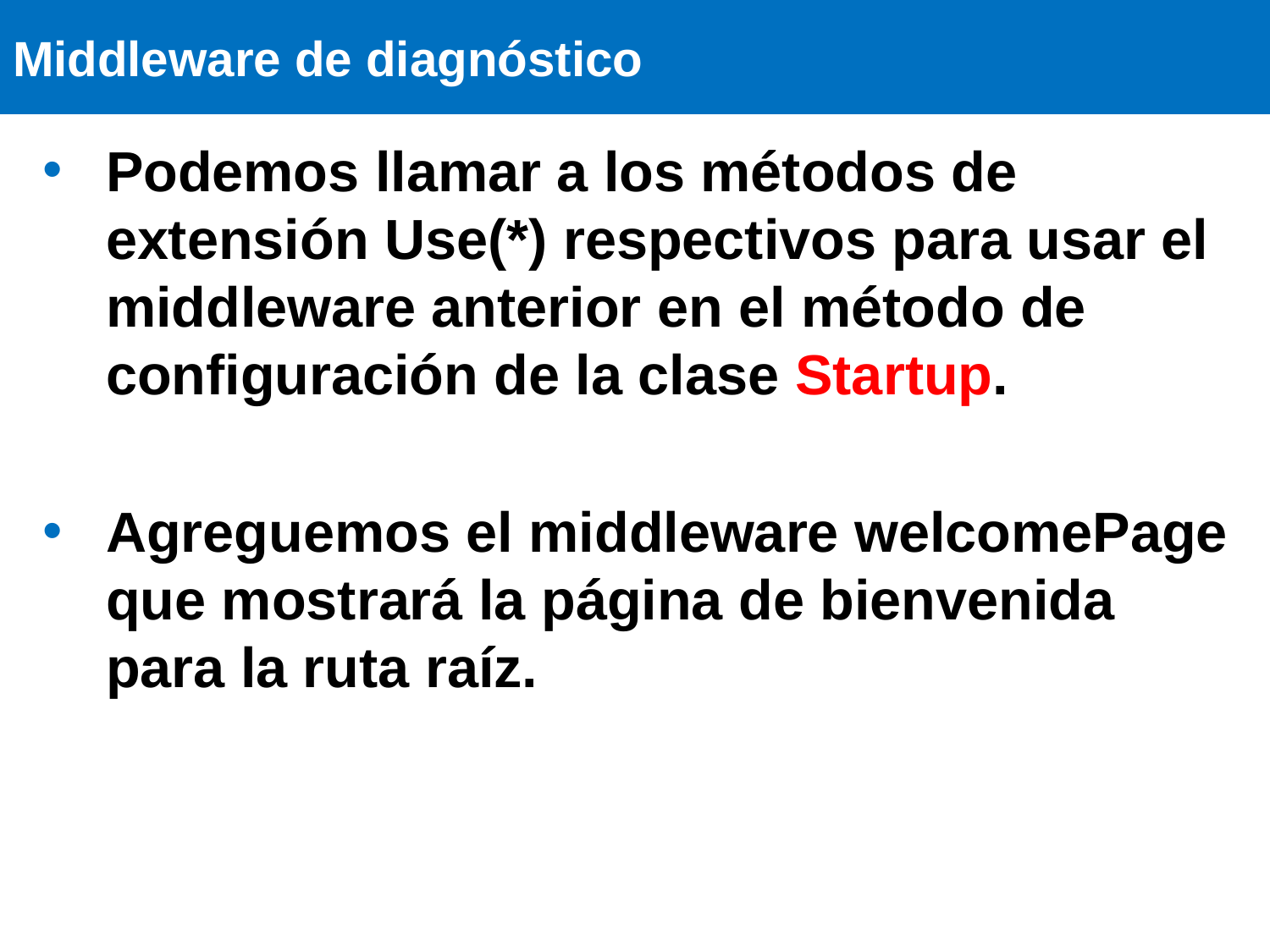

# Middleware de diagnóstico
Podemos llamar a los métodos de extensión Use(*) respectivos para usar el middleware anterior en el método de configuración de la clase Startup.

Agreguemos el middleware welcomePage que mostrará la página de bienvenida para la ruta raíz.